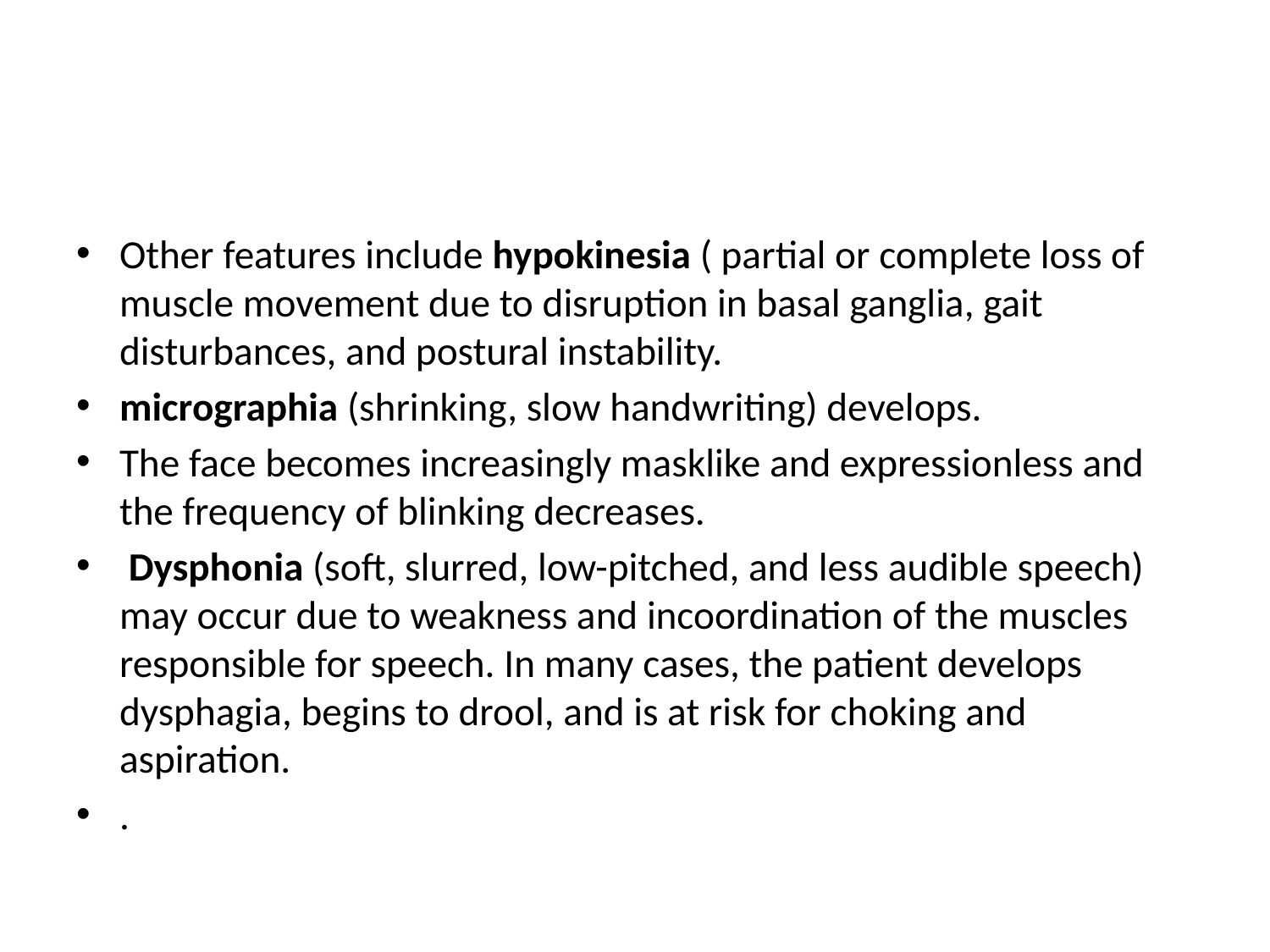

#
Other features include hypokinesia ( partial or complete loss of muscle movement due to disruption in basal ganglia, gait disturbances, and postural instability.
micrographia (shrinking, slow handwriting) develops.
The face becomes increasingly masklike and expressionless and the frequency of blinking decreases.
 Dysphonia (soft, slurred, low-pitched, and less audible speech) may occur due to weakness and incoordination of the muscles responsible for speech. In many cases, the patient develops dysphagia, begins to drool, and is at risk for choking and aspiration.
.